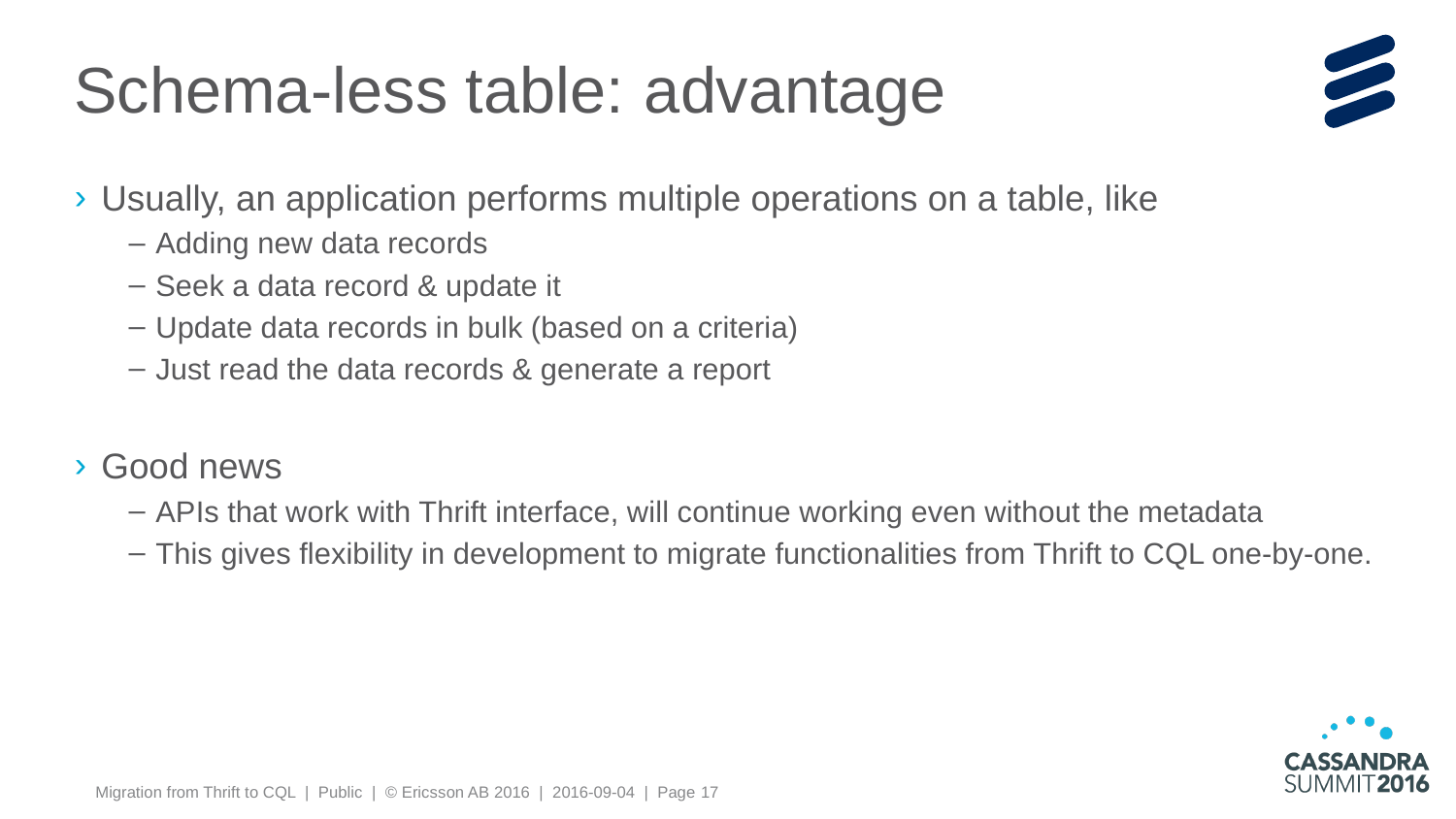

# Schema-less table: advantage
Usually, an application performs multiple operations on a table, like
Adding new data records
Seek a data record & update it
Update data records in bulk (based on a criteria)
Just read the data records & generate a report

Good news
APIs that work with Thrift interface, will continue working even without the metadata
This gives flexibility in development to migrate functionalities from Thrift to CQL one-by-one.